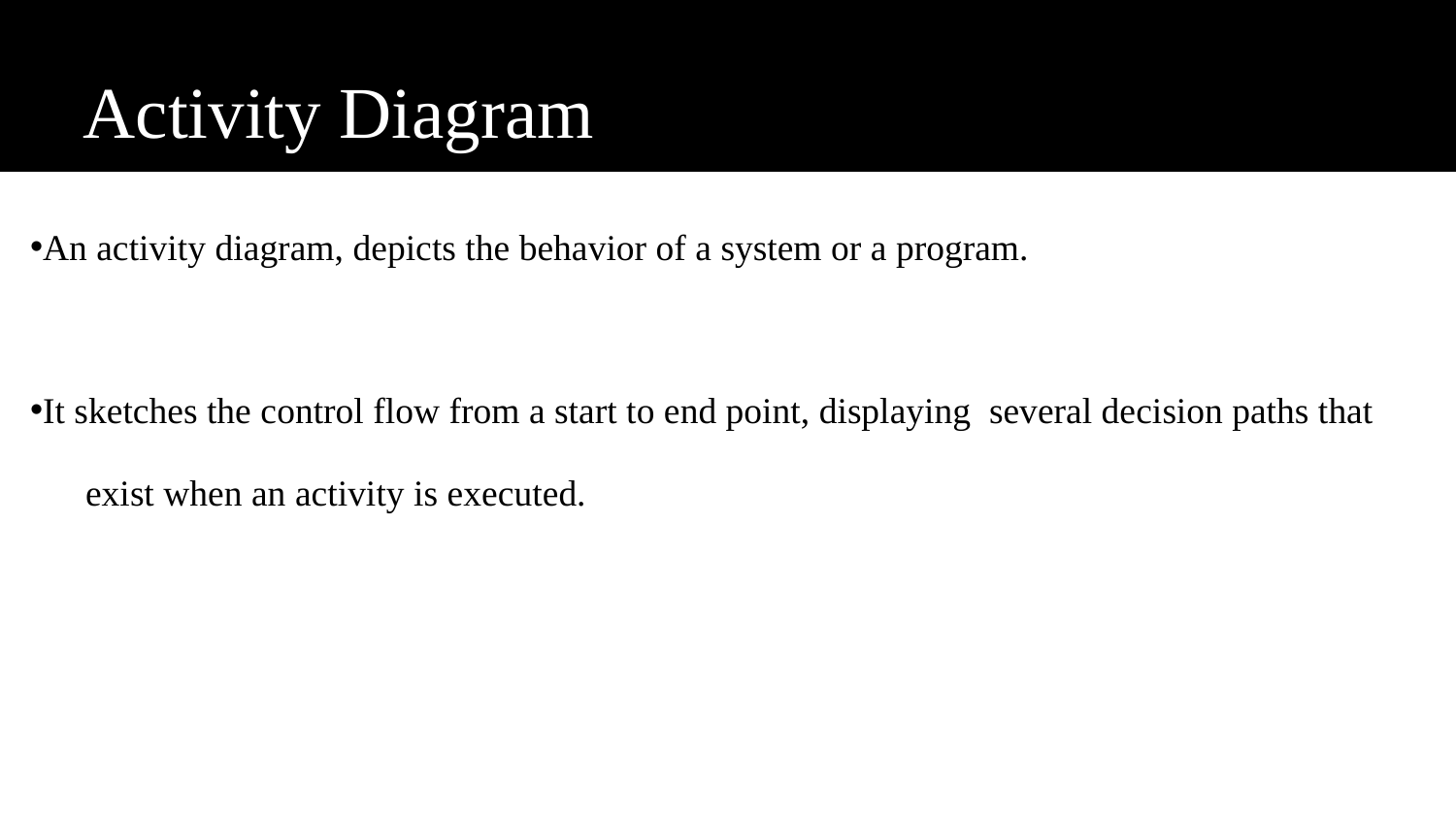

# Activity Diagram
An activity diagram, depicts the behavior of a system or a program.

It sketches the control flow from a start to end point, displaying  several decision paths that
      exist when an activity is executed.